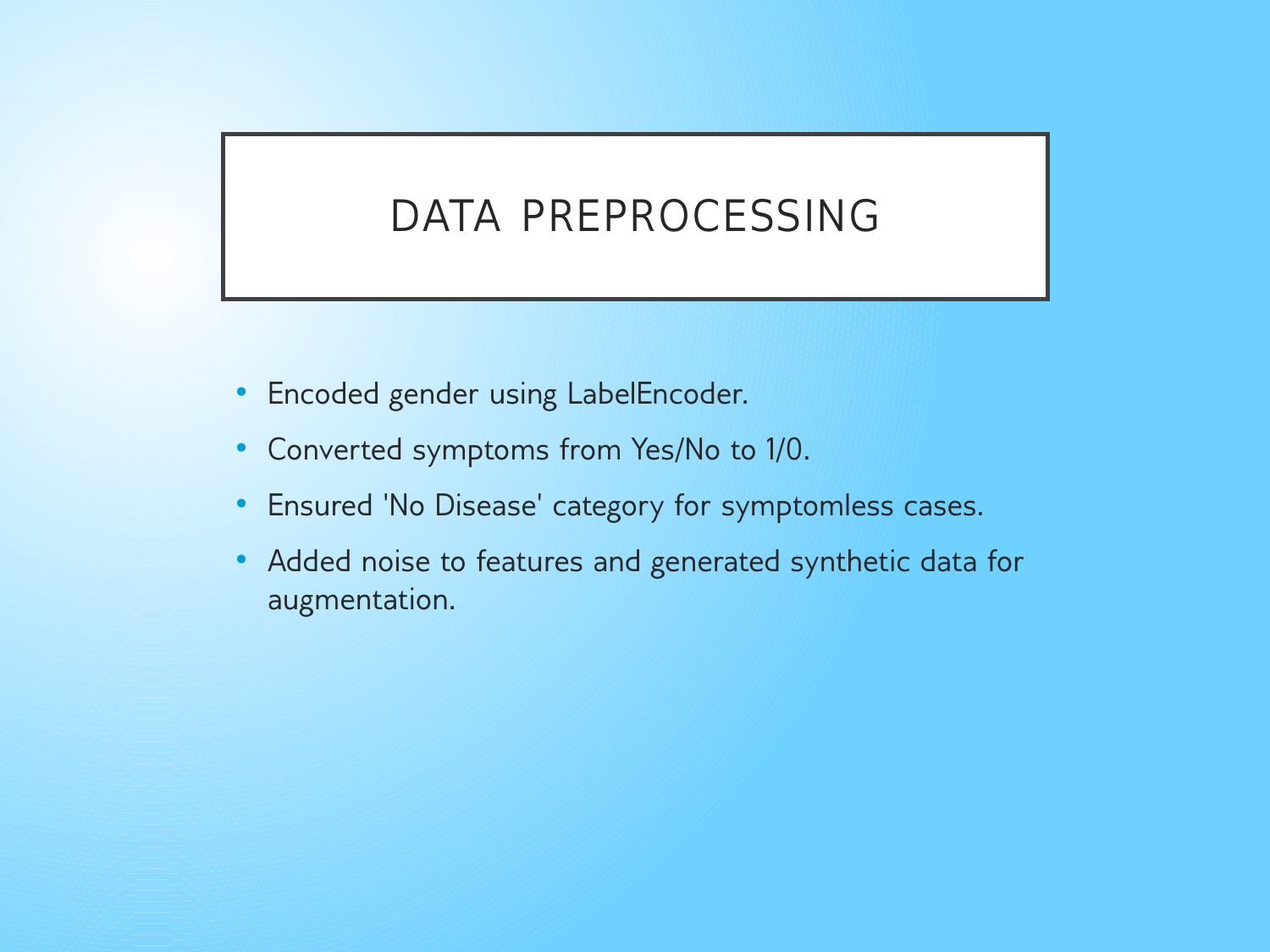

# Data Preprocessing
Encoded gender using LabelEncoder.
Converted symptoms from Yes/No to 1/0.
Ensured 'No Disease' category for symptomless cases.
Added noise to features and generated synthetic data for augmentation.